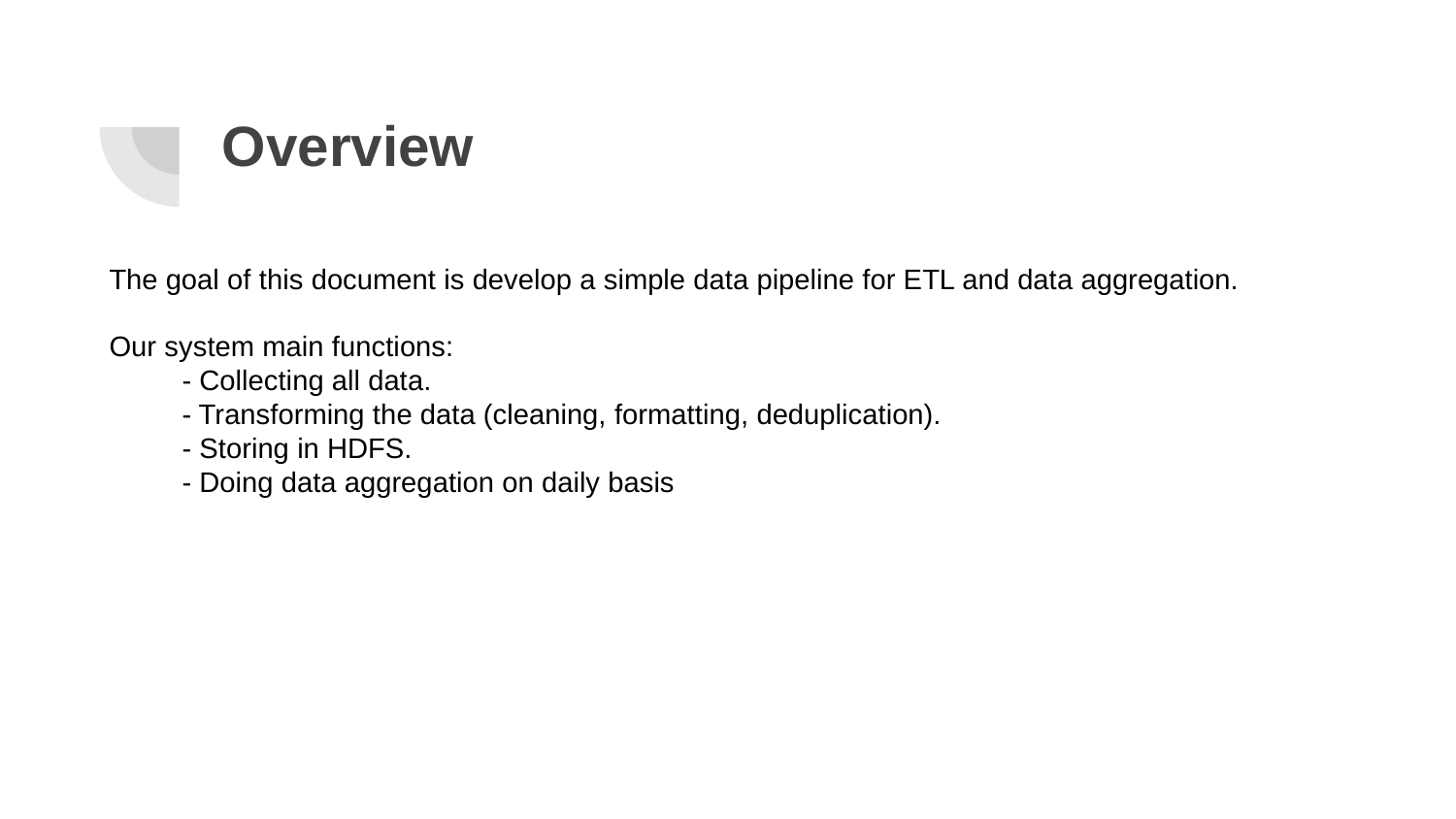

# Overview
The goal of this document is develop a simple data pipeline for ETL and data aggregation.

Our system main functions:
- Collecting all data.
- Transforming the data (cleaning, formatting, deduplication).
- Storing in HDFS.
- Doing data aggregation on daily basis